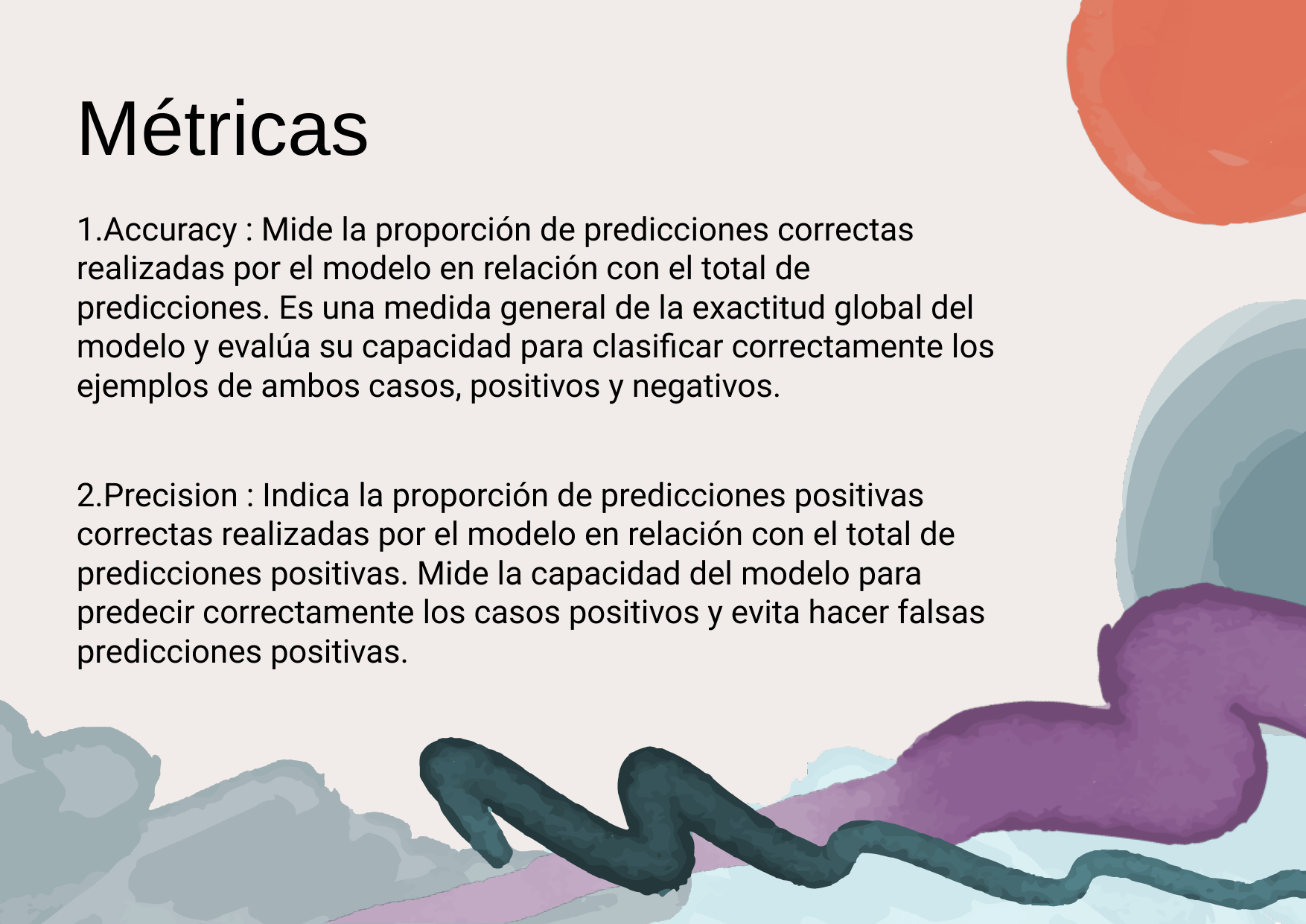

# Métricas
1.Accuracy : Mide la proporción de predicciones correctas realizadas por el modelo en relación con el total de predicciones. Es una medida general de la exactitud global del modelo y evalúa su capacidad para clasificar correctamente los ejemplos de ambos casos, positivos y negativos.

2.Precision : Indica la proporción de predicciones positivas correctas realizadas por el modelo en relación con el total de predicciones positivas. Mide la capacidad del modelo para predecir correctamente los casos positivos y evita hacer falsas predicciones positivas.